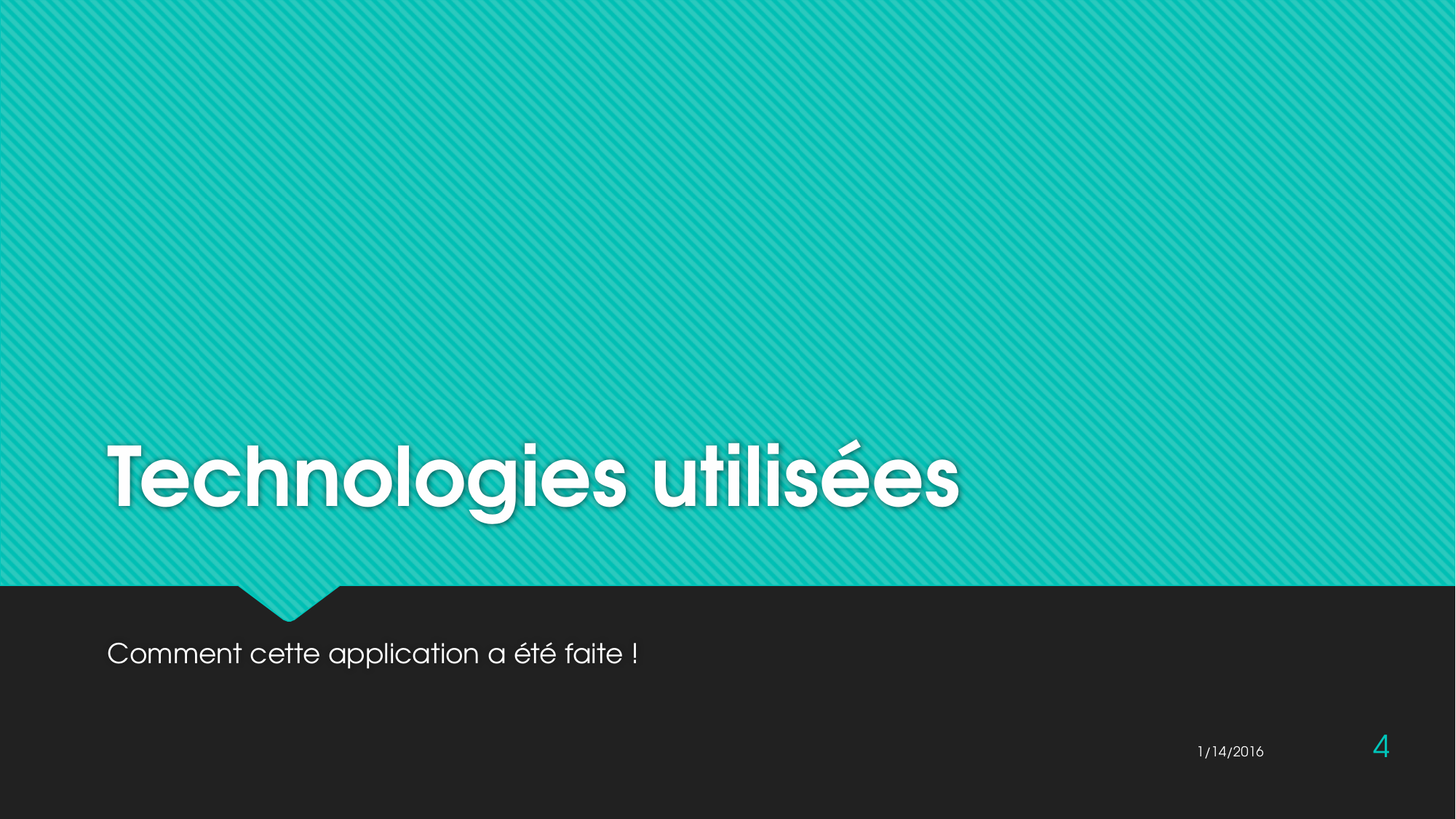

# Technologies utilisées
Comment cette application a été faite !
4
1/14/2016